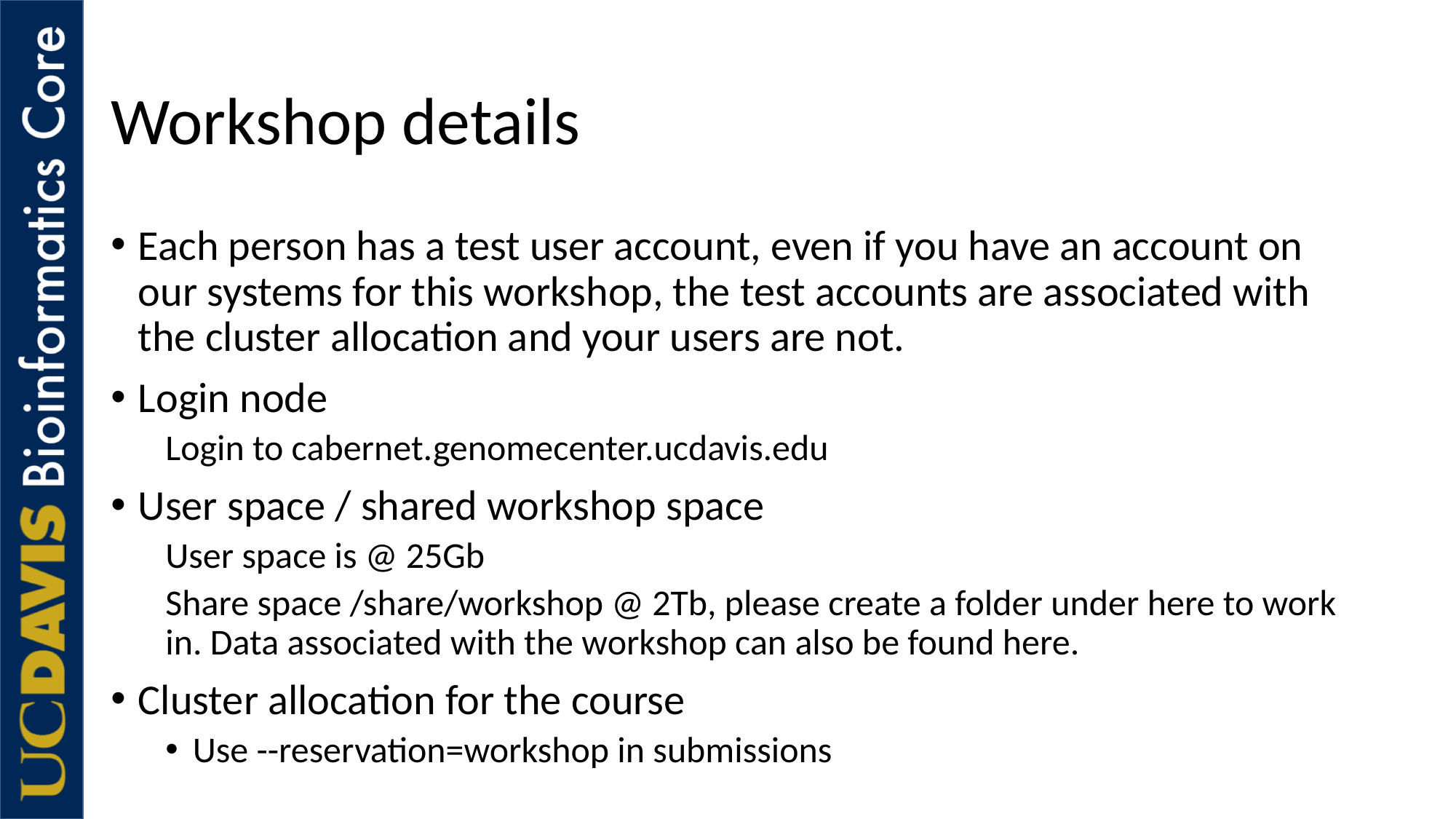

# Workshop details
Each person has a test user account, even if you have an account on our systems for this workshop, the test accounts are associated with the cluster allocation and your users are not.
Login node
Login to cabernet.genomecenter.ucdavis.edu
User space / shared workshop space
User space is @ 25Gb
Share space /share/workshop @ 2Tb, please create a folder under here to work in. Data associated with the workshop can also be found here.
Cluster allocation for the course
Use --reservation=workshop in submissions